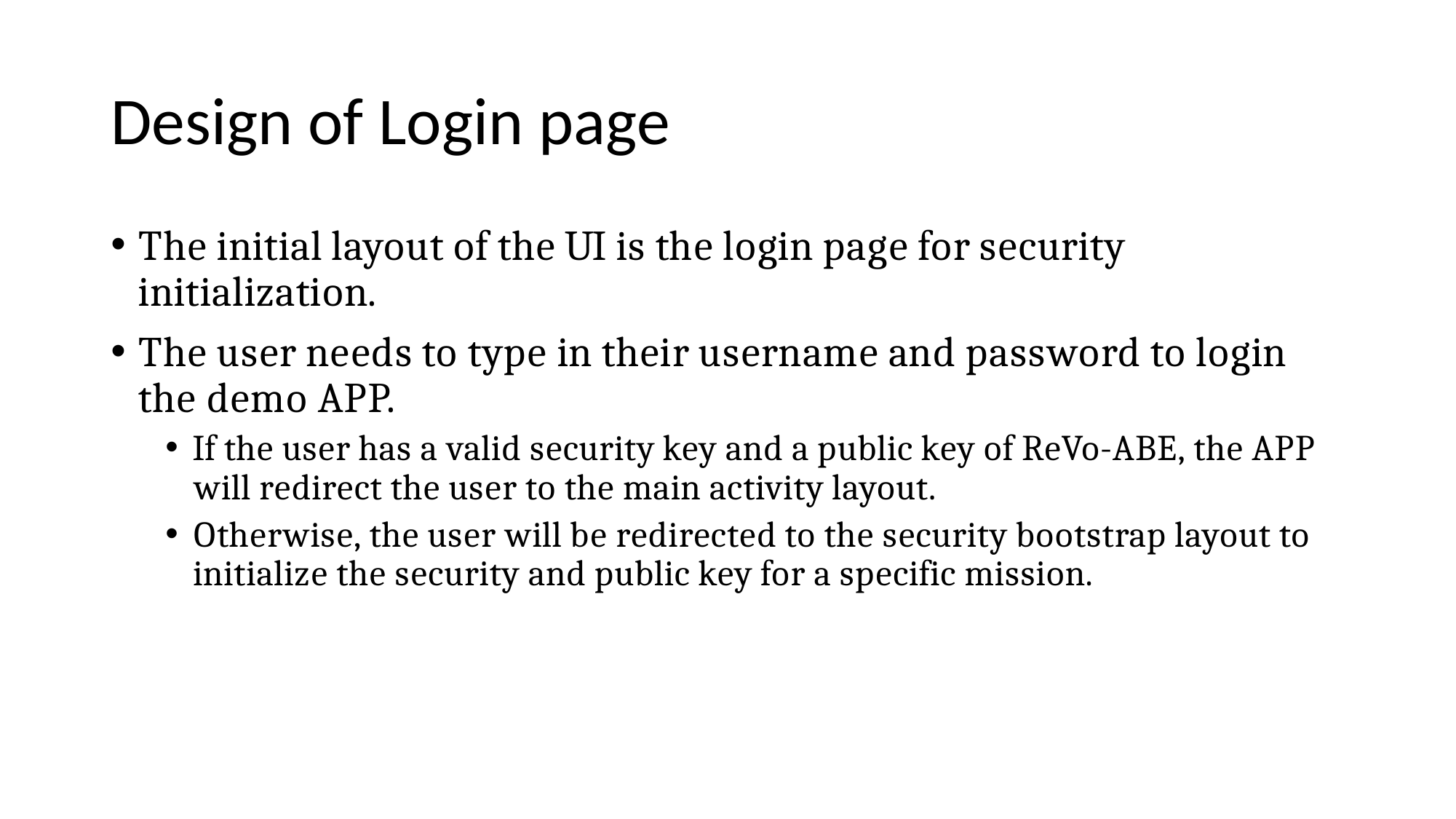

# Design of Login page
The initial layout of the UI is the login page for security initialization.
The user needs to type in their username and password to login the demo APP.
If the user has a valid security key and a public key of ReVo-ABE, the APP will redirect the user to the main activity layout.
Otherwise, the user will be redirected to the security bootstrap layout to initialize the security and public key for a specific mission.